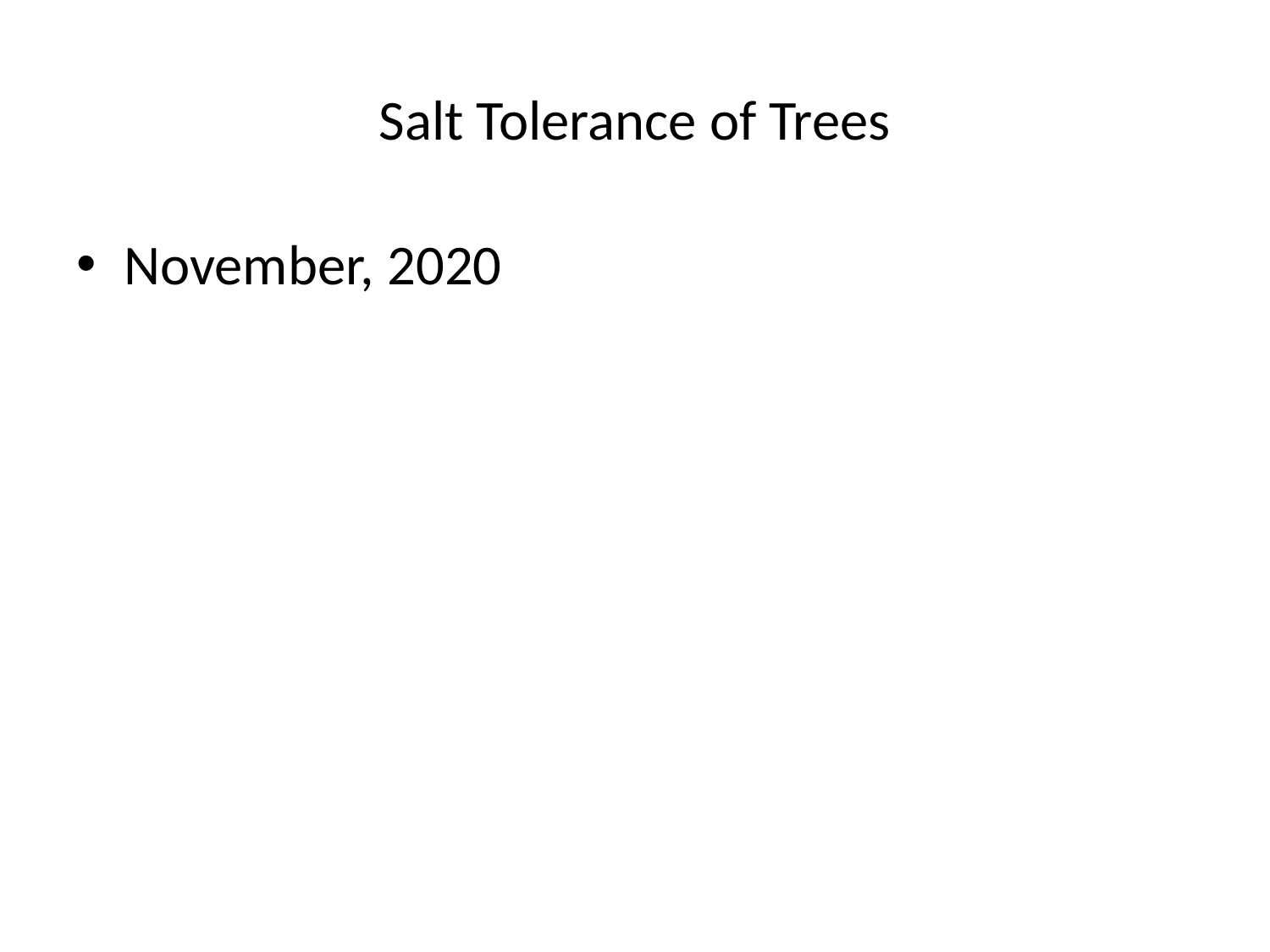

# Salt Tolerance of Trees
November, 2020